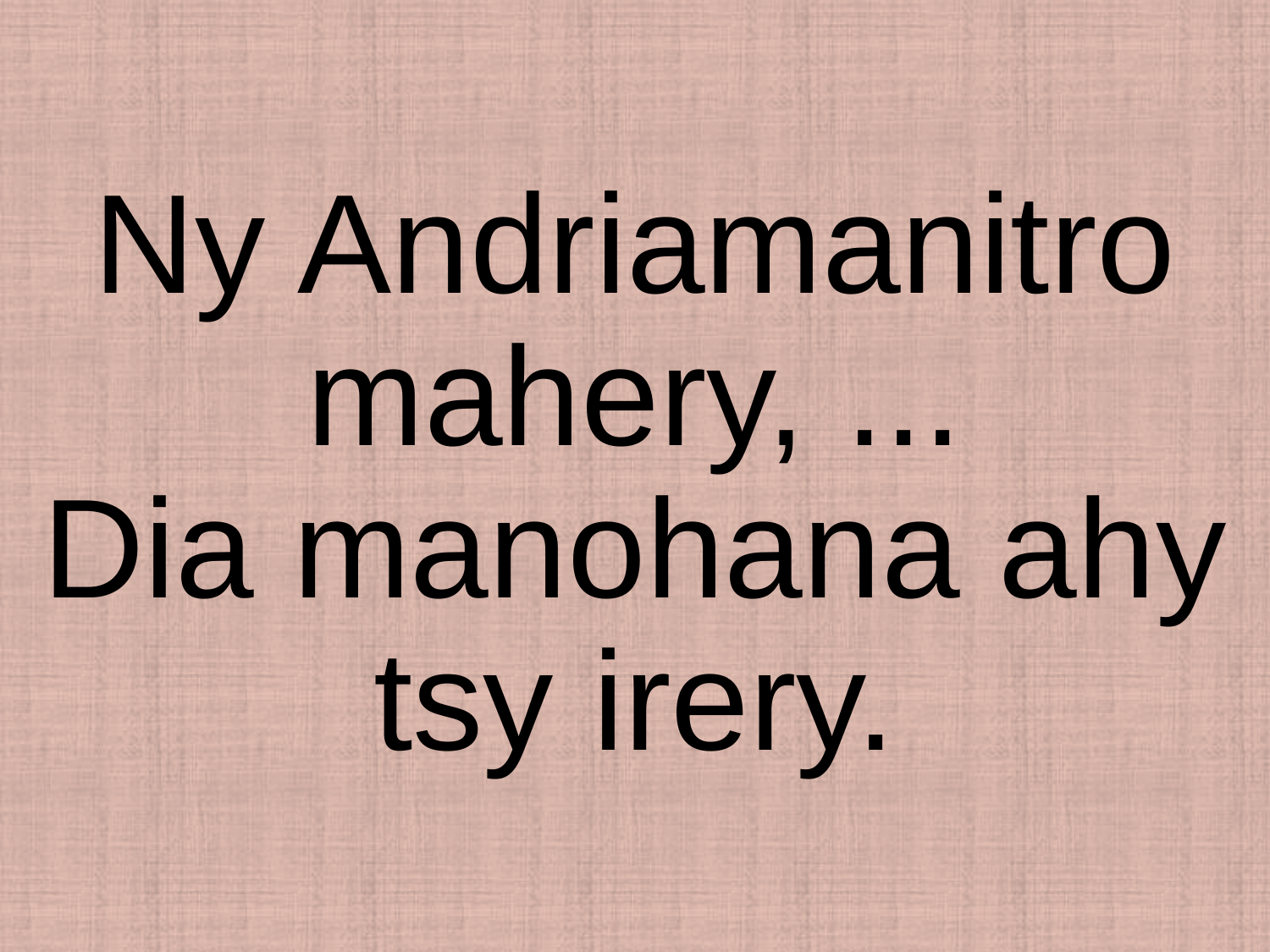

# Ny Andriamanitro mahery, ... Dia manohana ahy tsy irery.